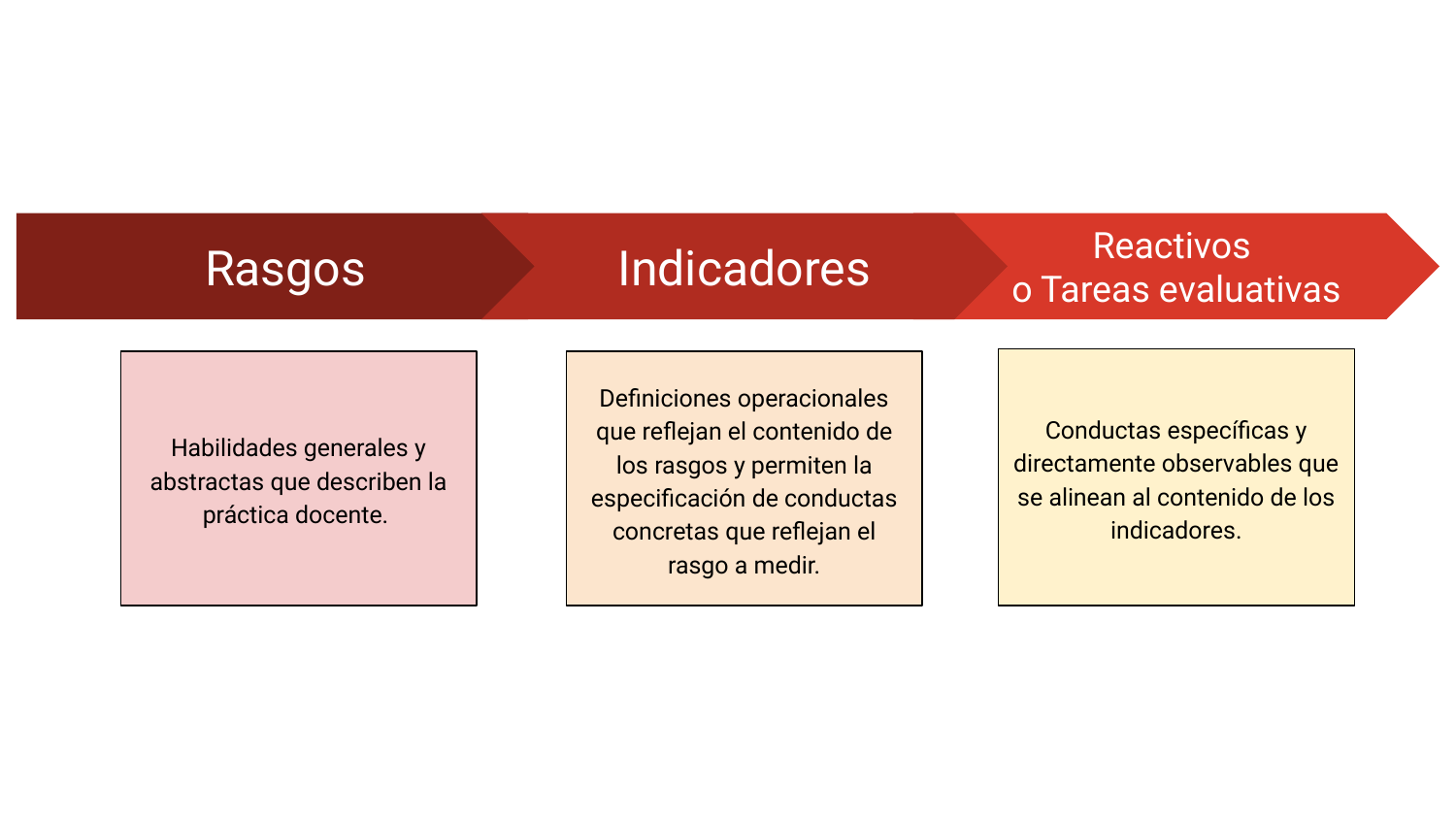

Indicadores
Definiciones operacionales que reflejan el contenido de los rasgos y permiten la especificación de conductas concretas que reflejan el rasgo a medir.
Rasgos
Habilidades generales y abstractas que describen la práctica docente.
Reactivos
o Tareas evaluativas
Conductas específicas y directamente observables que se alinean al contenido de los indicadores.